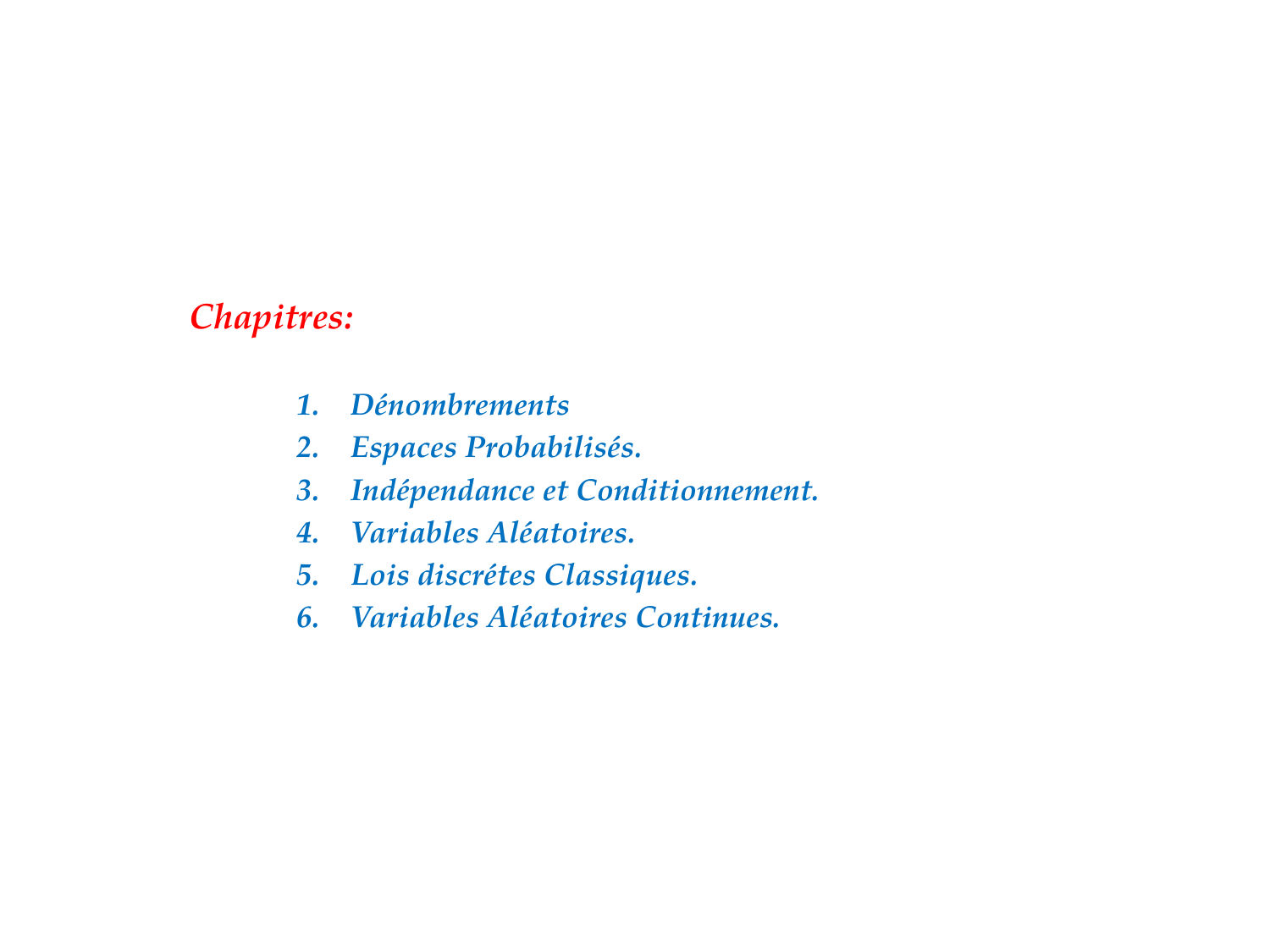

Chapitres:

Dénombrements
Espaces Probabilisés.
Indépendance et Conditionnement.
Variables Aléatoires.
Lois discrétes Classiques.
Variables Aléatoires Continues.